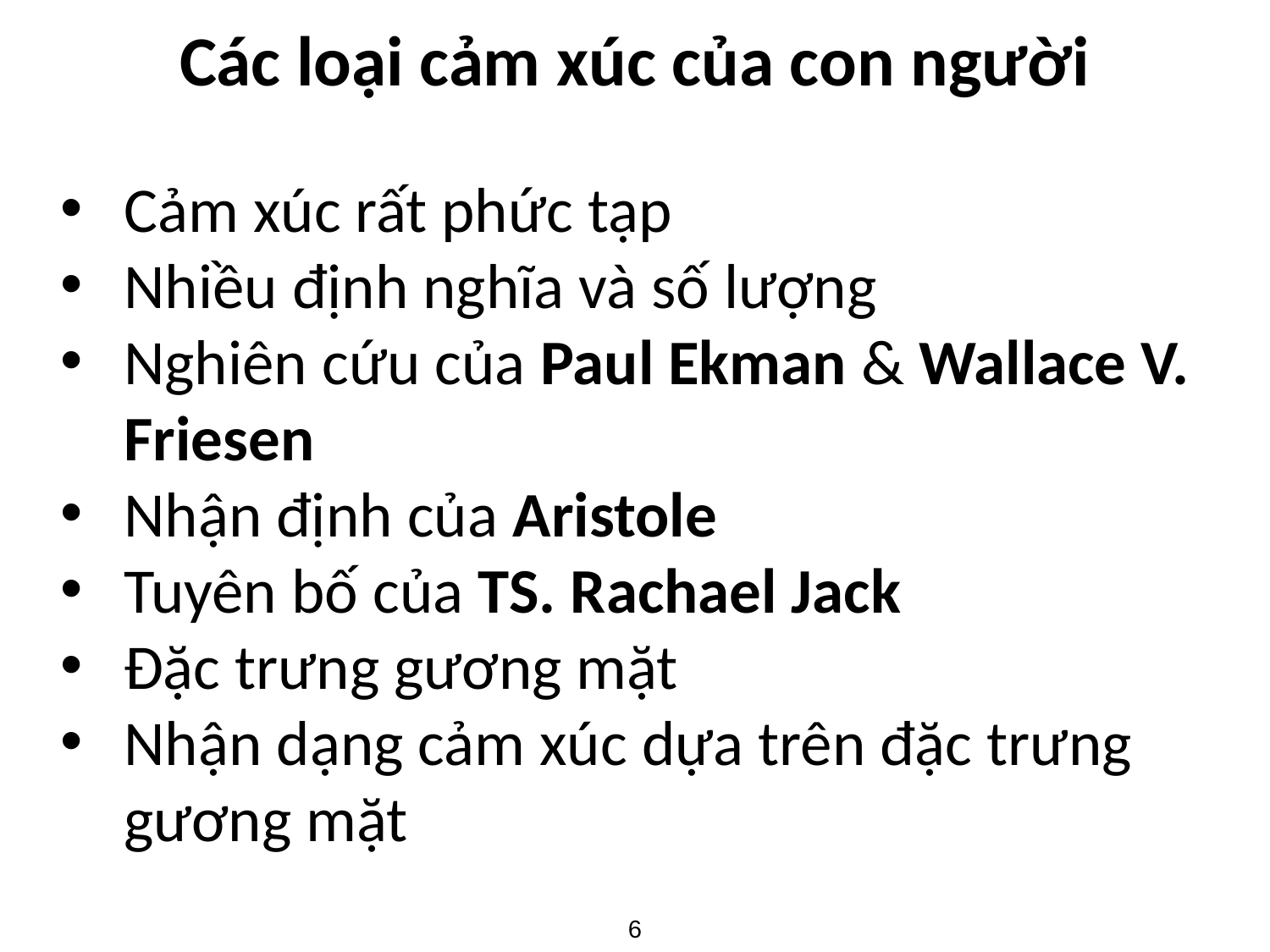

# Các loại cảm xúc của con người
Cảm xúc rất phức tạp
Nhiều định nghĩa và số lượng
Nghiên cứu của Paul Ekman & Wallace V. Friesen
Nhận định của Aristole
Tuyên bố của TS. Rachael Jack
Đặc trưng gương mặt
Nhận dạng cảm xúc dựa trên đặc trưng gương mặt
6
6